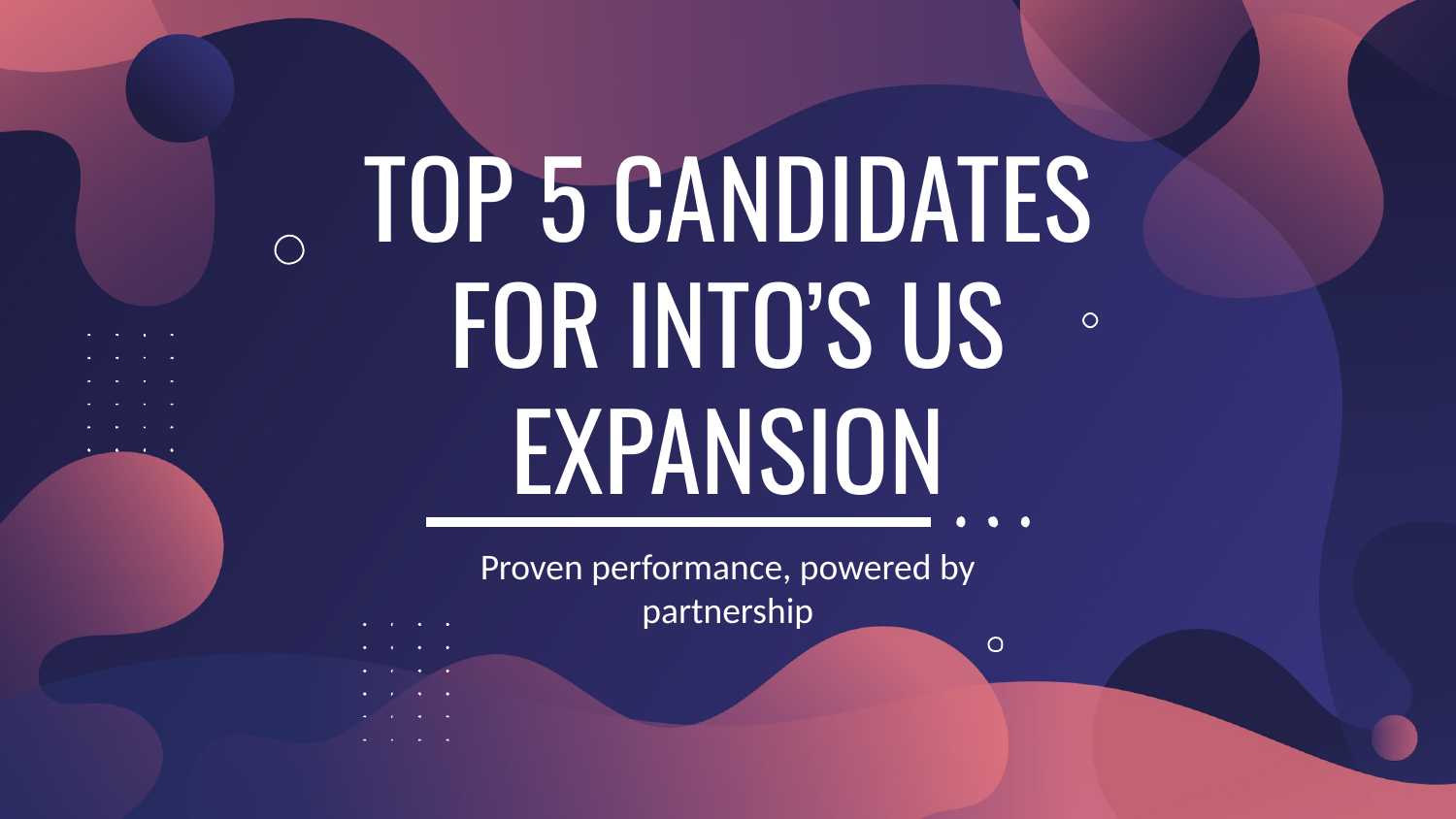

# TOP 5 CANDIDATES FOR INTO’S US EXPANSION

Proven performance, powered by partnership